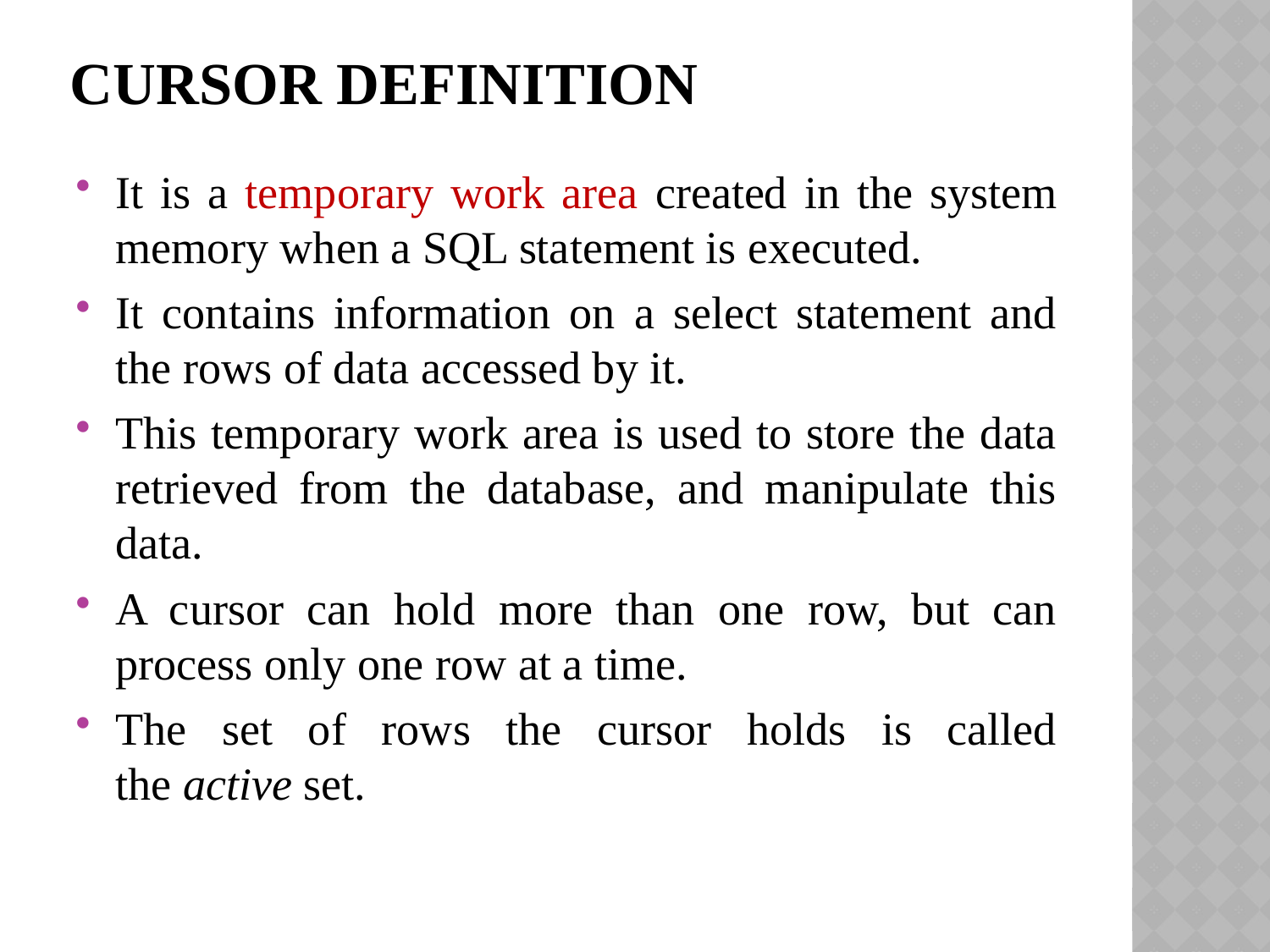

# Cursor Definition
It is a temporary work area created in the system memory when a SQL statement is executed.
It contains information on a select statement and the rows of data accessed by it.
This temporary work area is used to store the data retrieved from the database, and manipulate this data.
A cursor can hold more than one row, but can process only one row at a time.
The set of rows the cursor holds is called the active set.